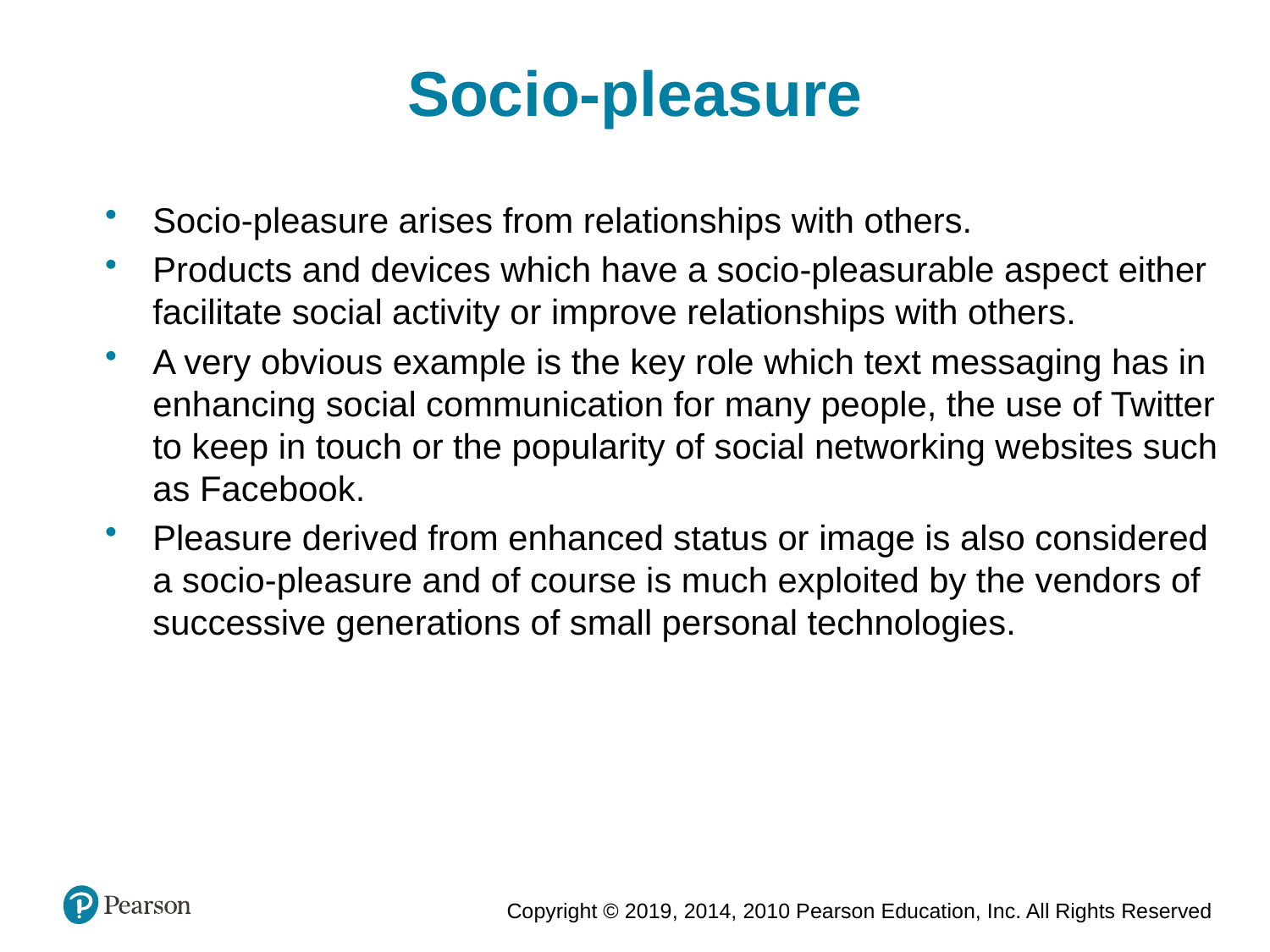

Socio-pleasure
Socio-pleasure arises from relationships with others.
Products and devices which have a socio-pleasurable aspect either facilitate social activity or improve relationships with others.
A very obvious example is the key role which text messaging has in enhancing social communication for many people, the use of Twitter to keep in touch or the popularity of social networking websites such as Facebook.
Pleasure derived from enhanced status or image is also considered a socio-pleasure and of course is much exploited by the vendors of successive generations of small personal technologies.